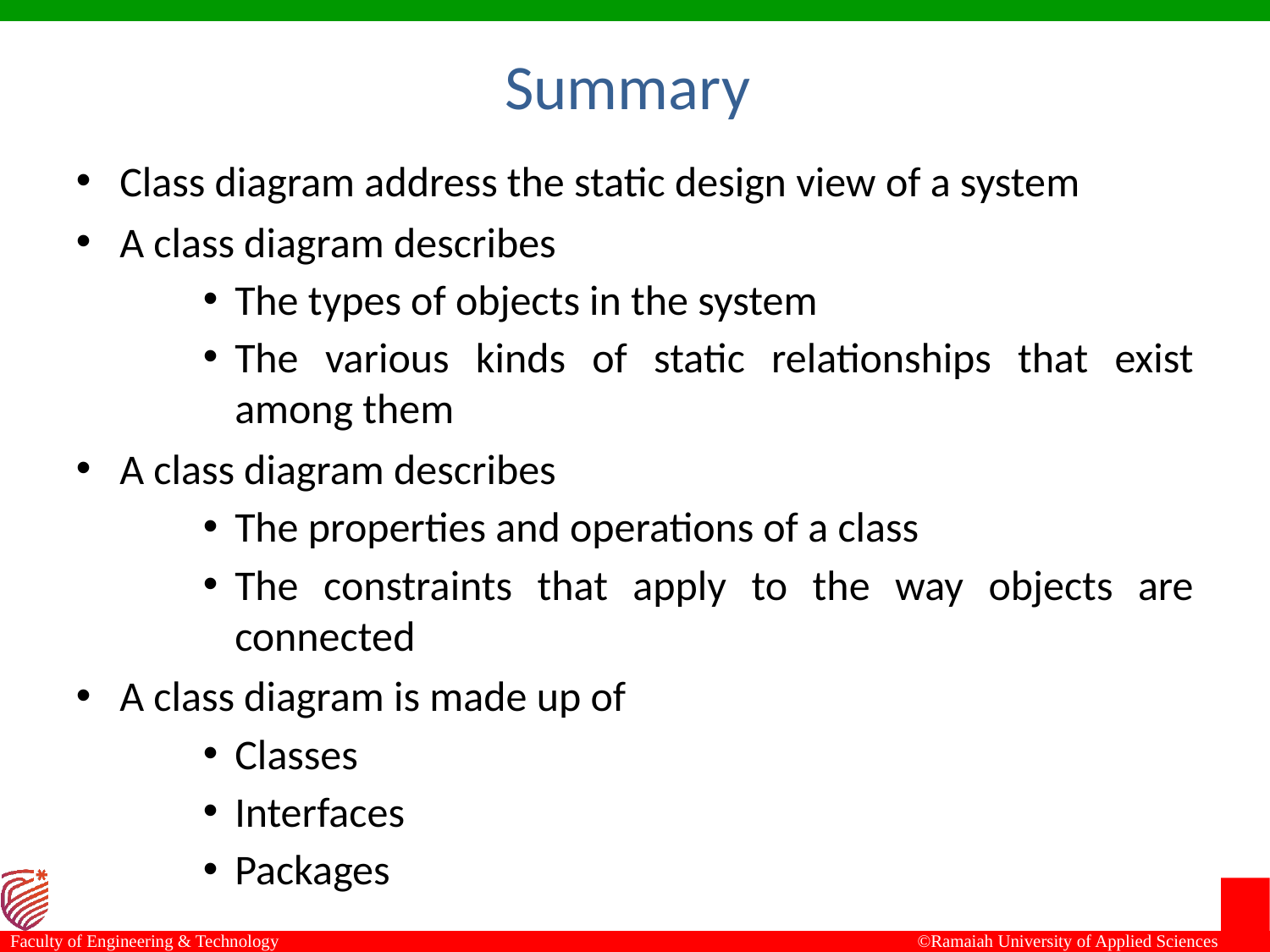

Summary
Class diagram address the static design view of a system
A class diagram describes
The types of objects in the system
The various kinds of static relationships that exist among them
A class diagram describes
The properties and operations of a class
The constraints that apply to the way objects are connected
A class diagram is made up of
Classes
Interfaces
Packages